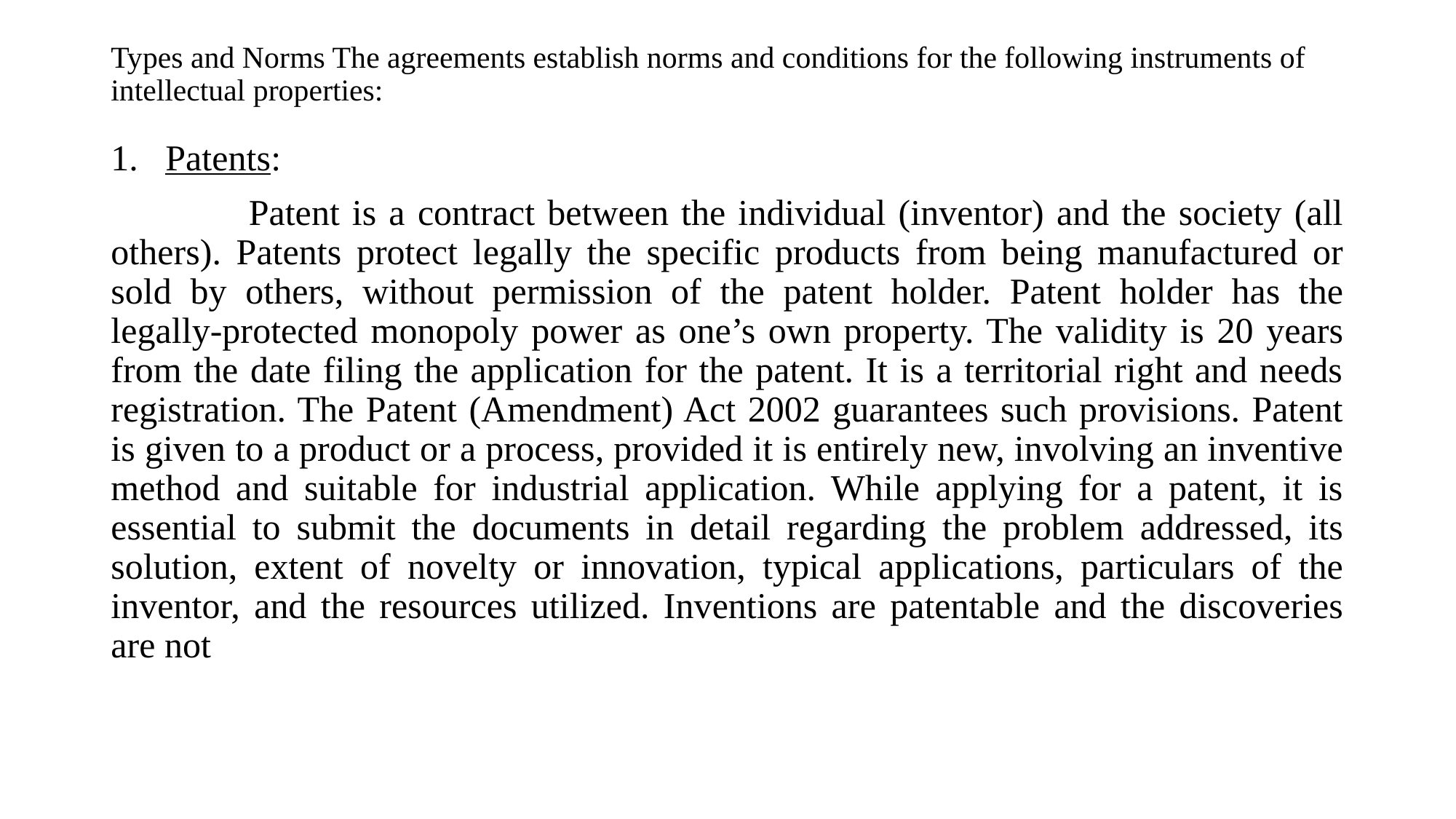

# Types and Norms The agreements establish norms and conditions for the following instruments of intellectual properties:
Patents:
           Patent is a contract between the individual (inventor) and the society (all others). Patents protect legally the specific products from being manufactured or sold by others, without permission of the patent holder. Patent holder has the legally-protected monopoly power as one’s own property. The validity is 20 years from the date filing the application for the patent. It is a territorial right and needs registration. The Patent (Amendment) Act 2002 guarantees such provisions. Patent is given to a product or a process, provided it is entirely new, involving an inventive method and suitable for industrial application. While applying for a patent, it is essential to submit the documents in detail regarding the problem addressed, its solution, extent of novelty or innovation, typical applications, particulars of the inventor, and the resources utilized. Inventions are patentable and the discoveries are not